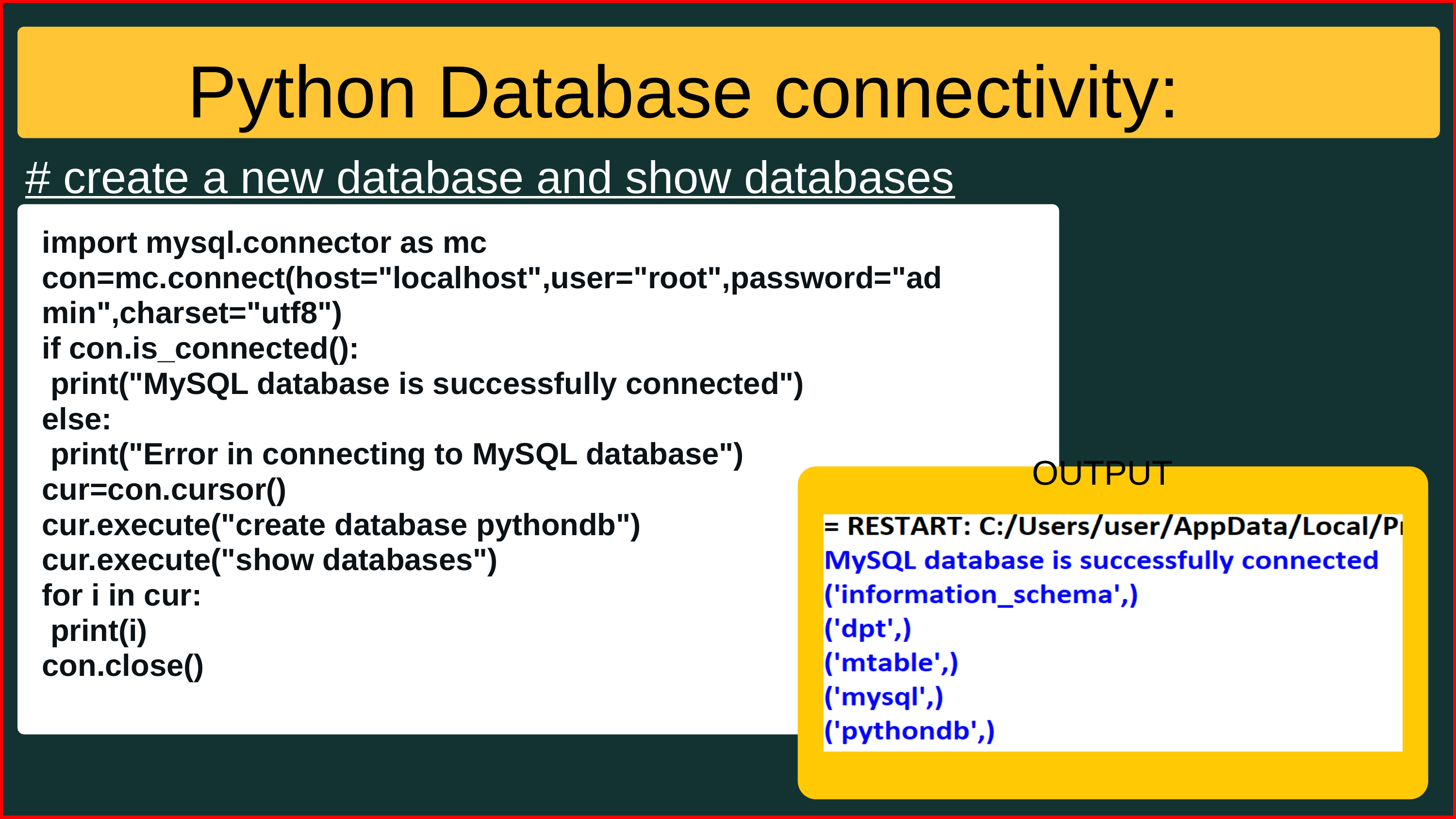

Python Database connectivity:
# create a new database and show databases

import mysql.connector as mc
con=mc.connect(host="localhost",user="root",password="admin",charset="utf8")
if con.is_connected():
 print("MySQL database is successfully connected")
else:
 print("Error in connecting to MySQL database")
cur=con.cursor()
cur.execute("create database pythondb")
cur.execute("show databases")
for i in cur:
 print(i)
con.close()

OUTPUT